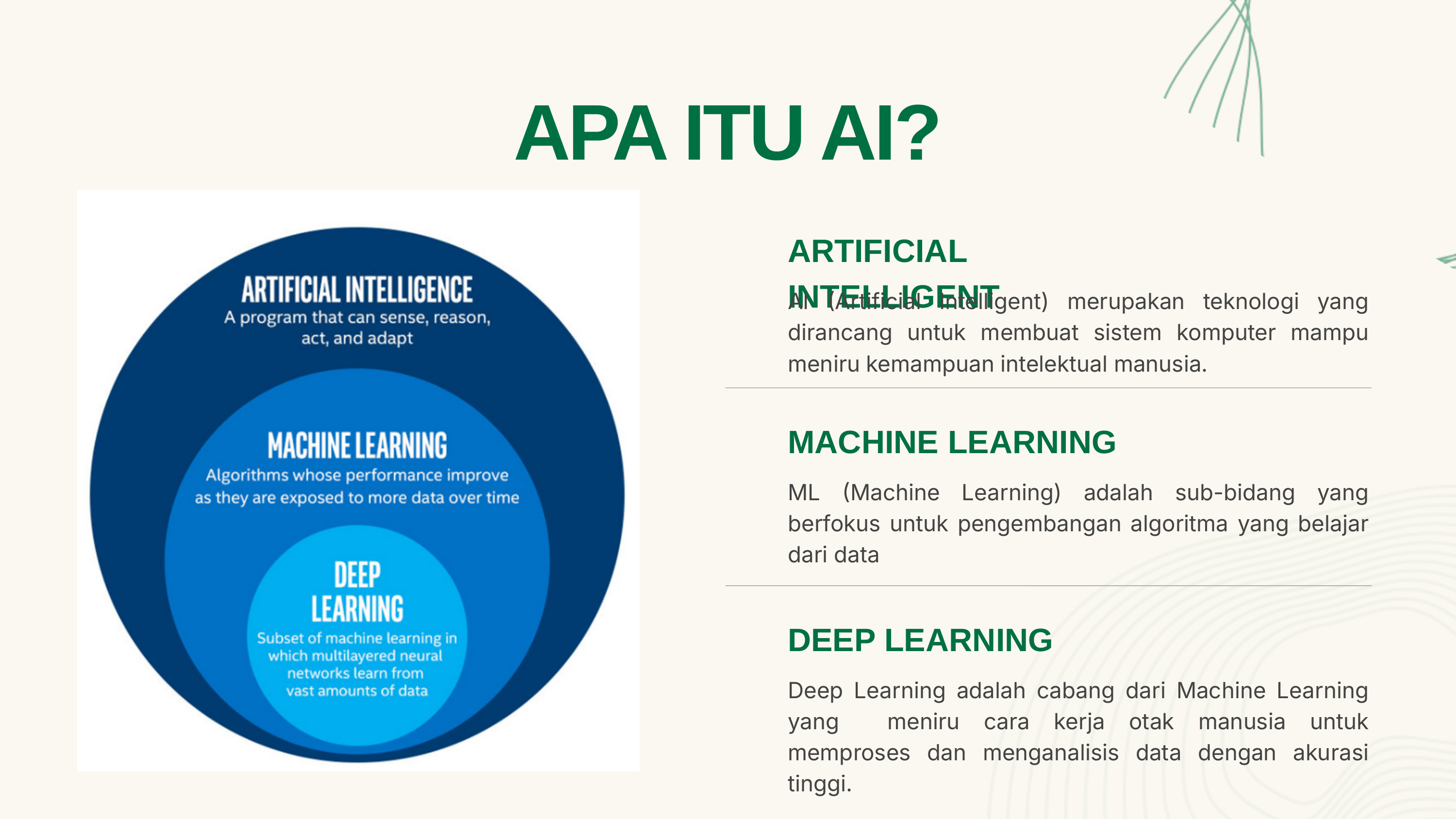

APA ITU AI?

ARTIFICIAL INTELLIGENT
AI (Artificial Intelligent) merupakan teknologi yang dirancang untuk membuat sistem komputer mampu meniru kemampuan intelektual manusia.

MACHINE LEARNING
ML (Machine Learning) adalah sub-bidang yang berfokus untuk pengembangan algoritma yang belajar dari data

DEEP LEARNING
Deep Learning adalah cabang dari Machine Learning yang  meniru cara kerja otak manusia untuk memproses dan menganalisis data dengan akurasi tinggi.